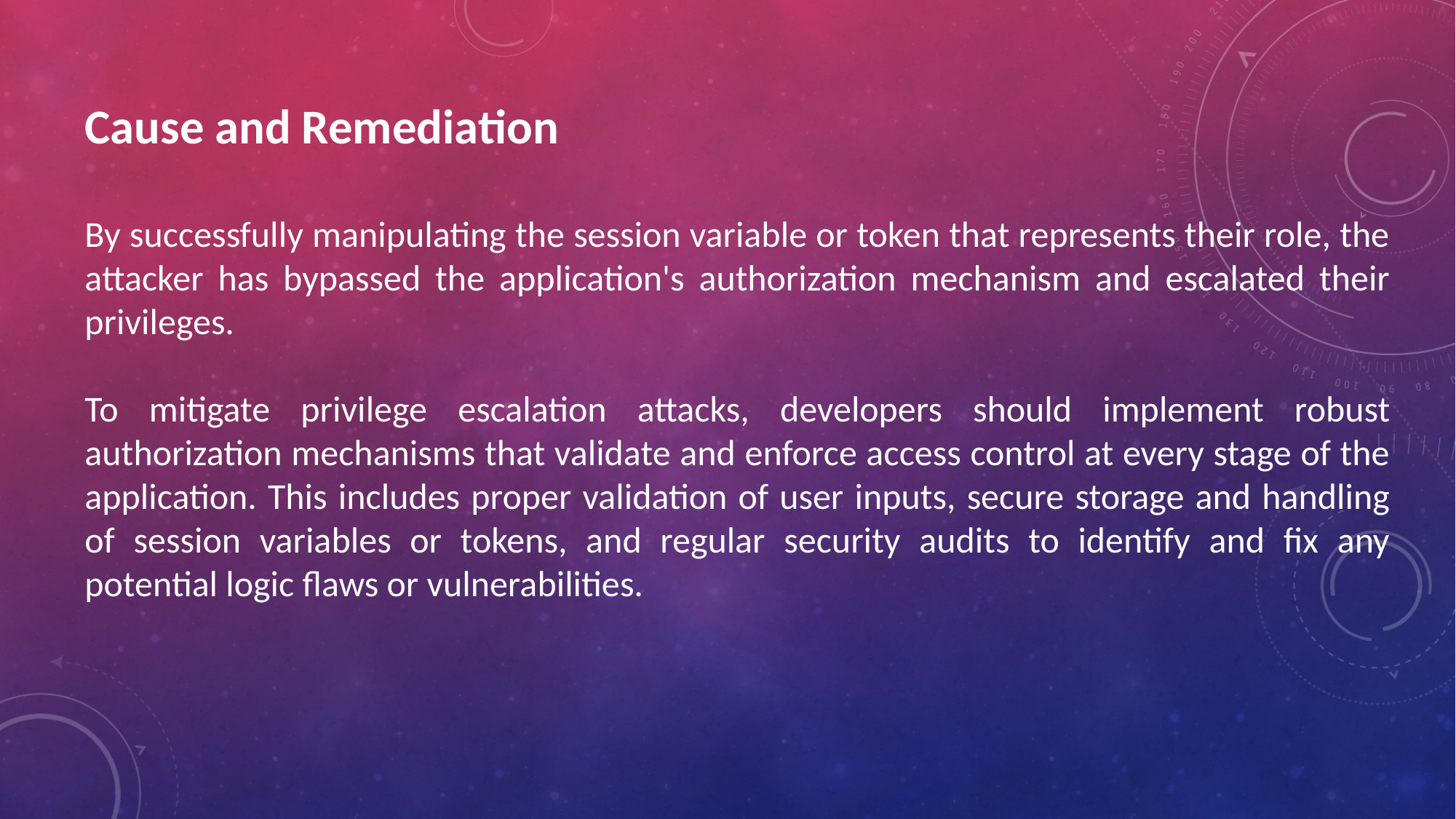

Cause and Remediation
By successfully manipulating the session variable or token that represents their role, the attacker has bypassed the application's authorization mechanism and escalated their privileges.

To mitigate privilege escalation attacks, developers should implement robust authorization mechanisms that validate and enforce access control at every stage of the application. This includes proper validation of user inputs, secure storage and handling of session variables or tokens, and regular security audits to identify and fix any potential logic flaws or vulnerabilities.